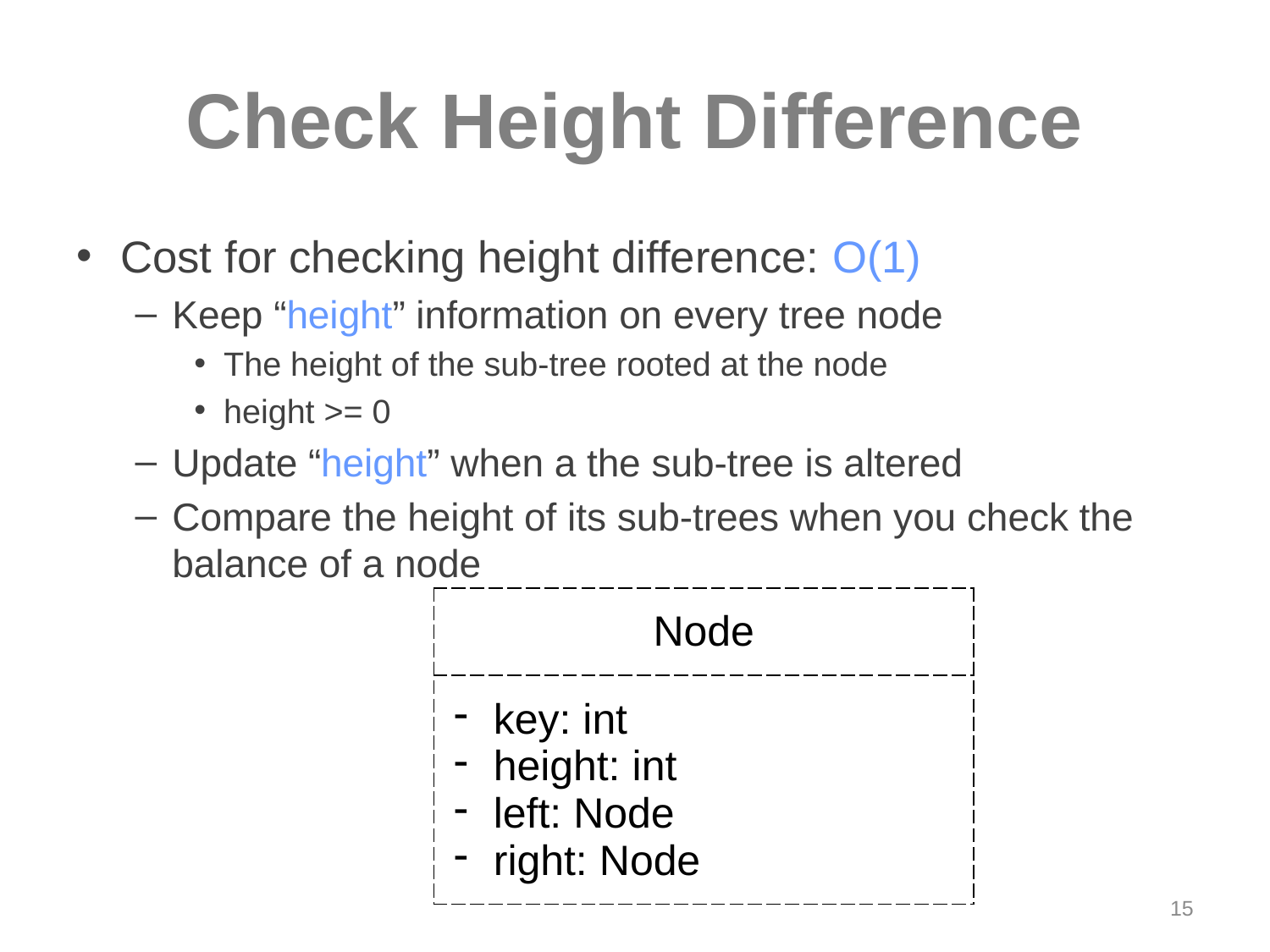

# Check Height Difference
Cost for checking height difference: O(1)
Keep “height” information on every tree node
The height of the sub-tree rooted at the node
height >= 0
Update “height” when a the sub-tree is altered
Compare the height of its sub-trees when you check the balance of a node

| Node |
| --- |
| key: int height: int left: Node right: Node |
15